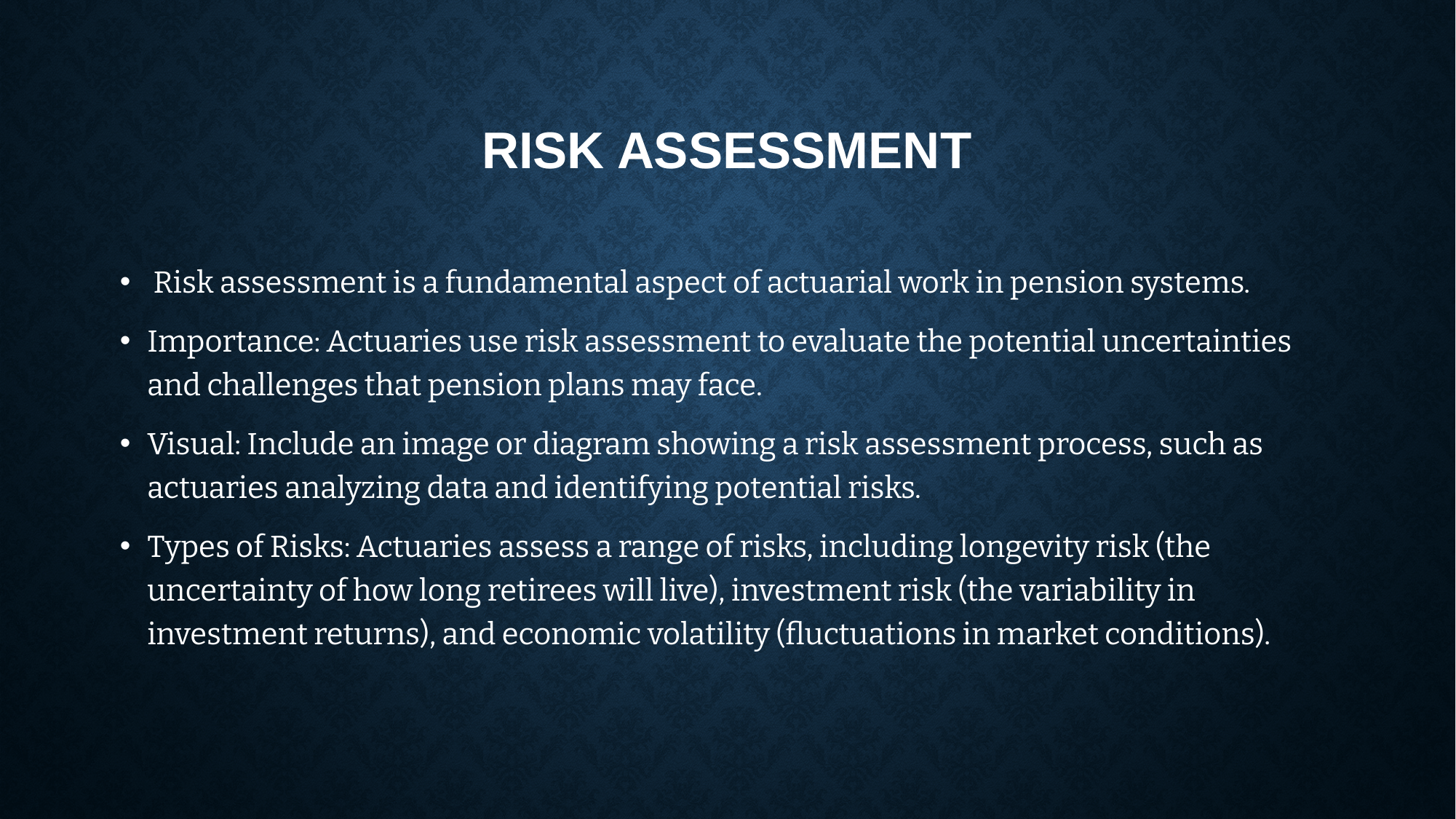

# Risk Assessment
 Risk assessment is a fundamental aspect of actuarial work in pension systems.
Importance: Actuaries use risk assessment to evaluate the potential uncertainties and challenges that pension plans may face.
Visual: Include an image or diagram showing a risk assessment process, such as actuaries analyzing data and identifying potential risks.
Types of Risks: Actuaries assess a range of risks, including longevity risk (the uncertainty of how long retirees will live), investment risk (the variability in investment returns), and economic volatility (fluctuations in market conditions).